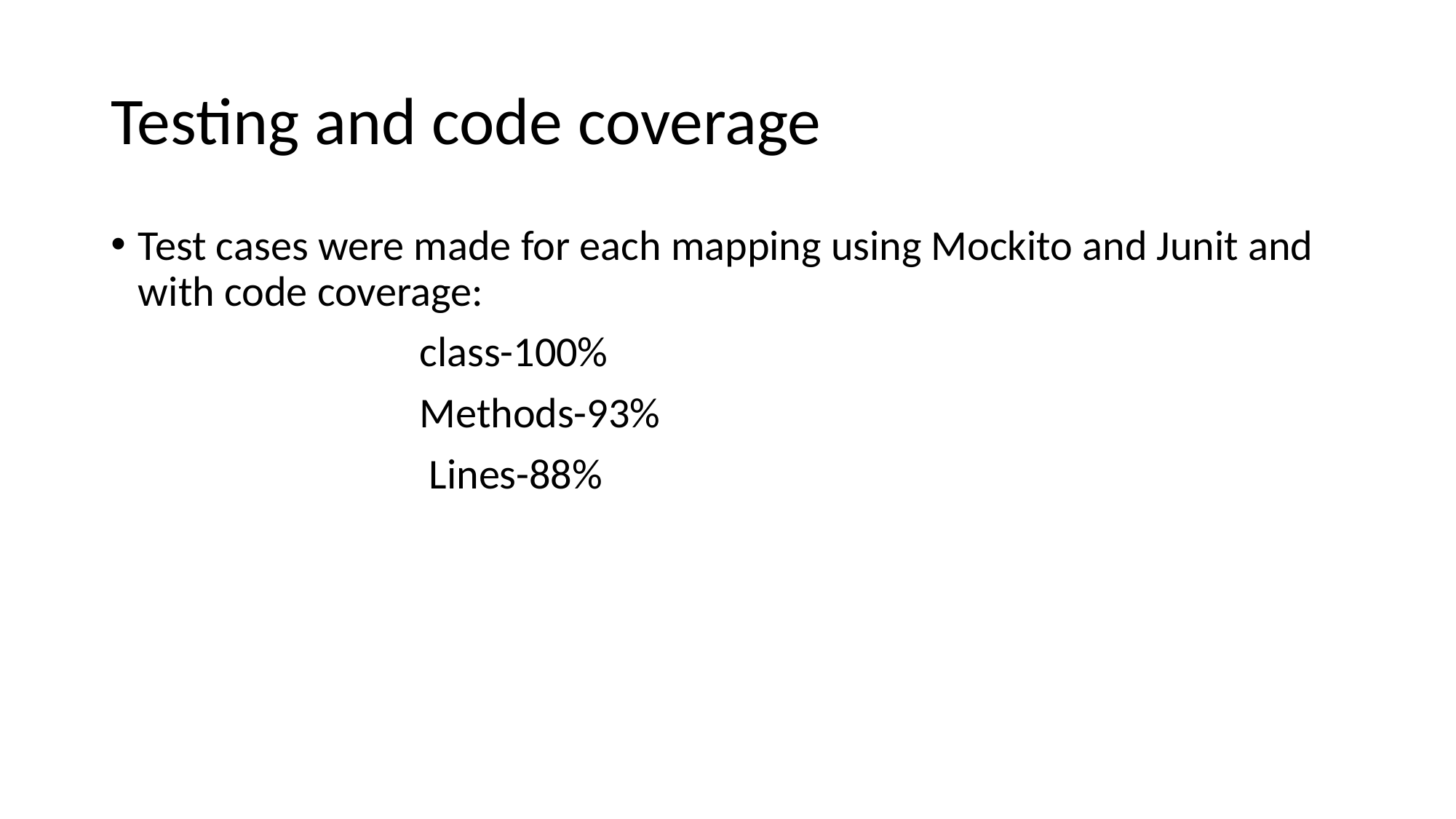

# Testing and code coverage
Test cases were made for each mapping using Mockito and Junit and with code coverage:
                                class-100%
                                Methods-93%
                                 Lines-88%